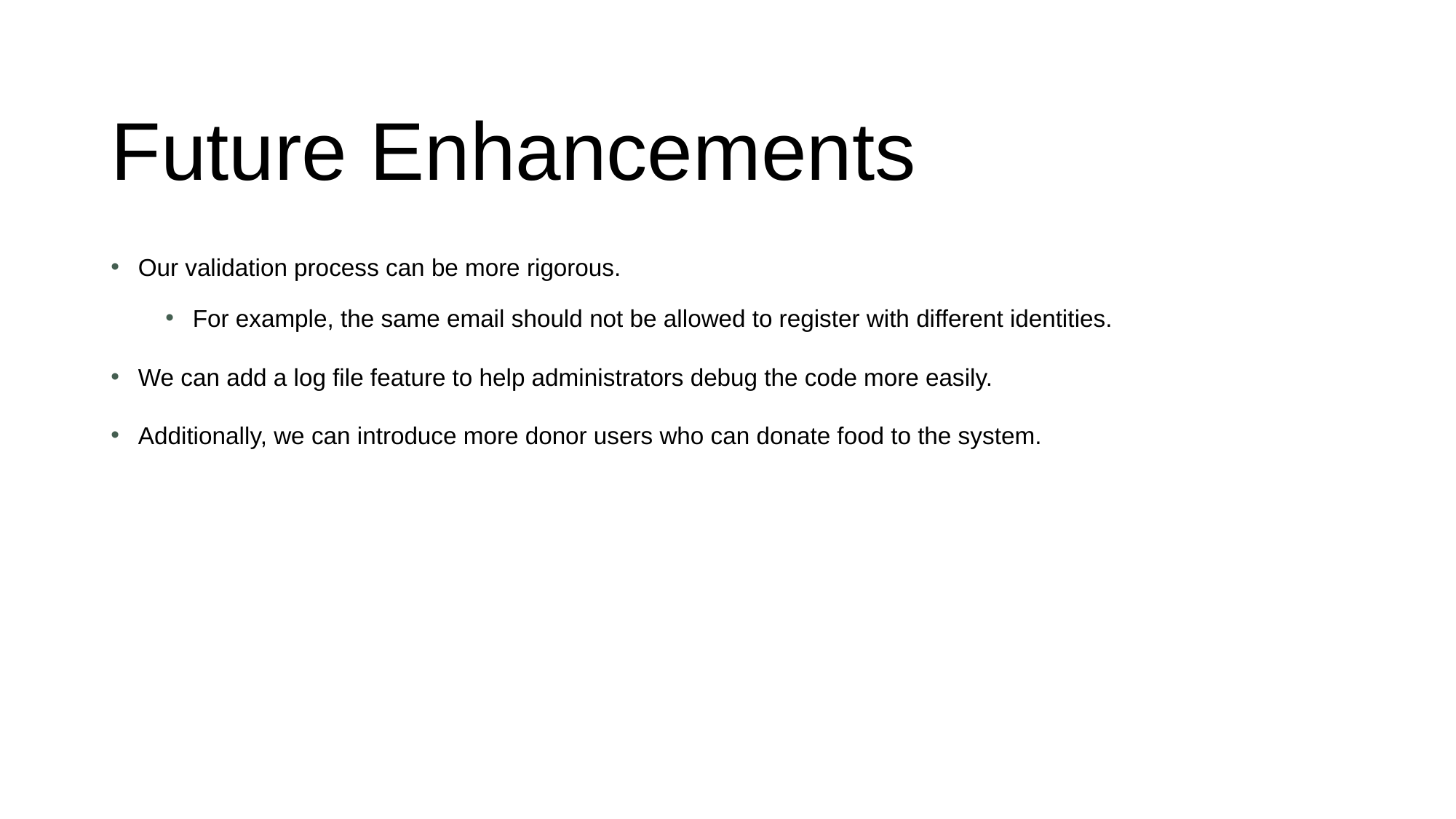

# Future Enhancements
Our validation process can be more rigorous.
For example, the same email should not be allowed to register with different identities.
We can add a log file feature to help administrators debug the code more easily.
Additionally, we can introduce more donor users who can donate food to the system.